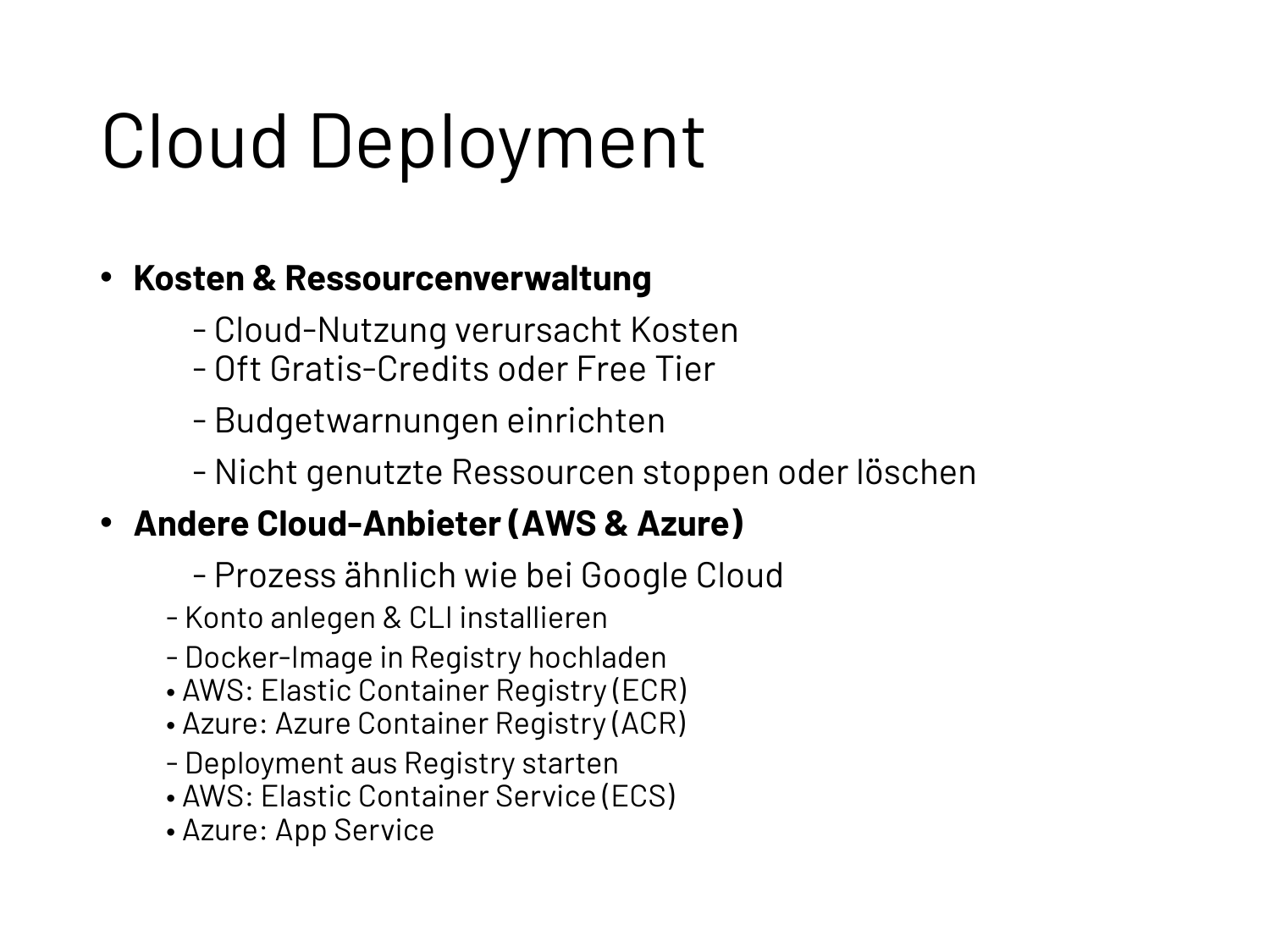

# Cloud Deployment
Kosten & Ressourcenverwaltung
	- Cloud-Nutzung verursacht Kosten
	- Oft Gratis-Credits oder Free Tier
	- Budgetwarnungen einrichten
	- Nicht genutzte Ressourcen stoppen oder löschen
Andere Cloud-Anbieter (AWS & Azure)
	- Prozess ähnlich wie bei Google Cloud
- Konto anlegen & CLI installieren
- Docker-Image in Registry hochladen
	• AWS: Elastic Container Registry (ECR)
	• Azure: Azure Container Registry (ACR)
- Deployment aus Registry starten
	• AWS: Elastic Container Service (ECS)
	• Azure: App Service